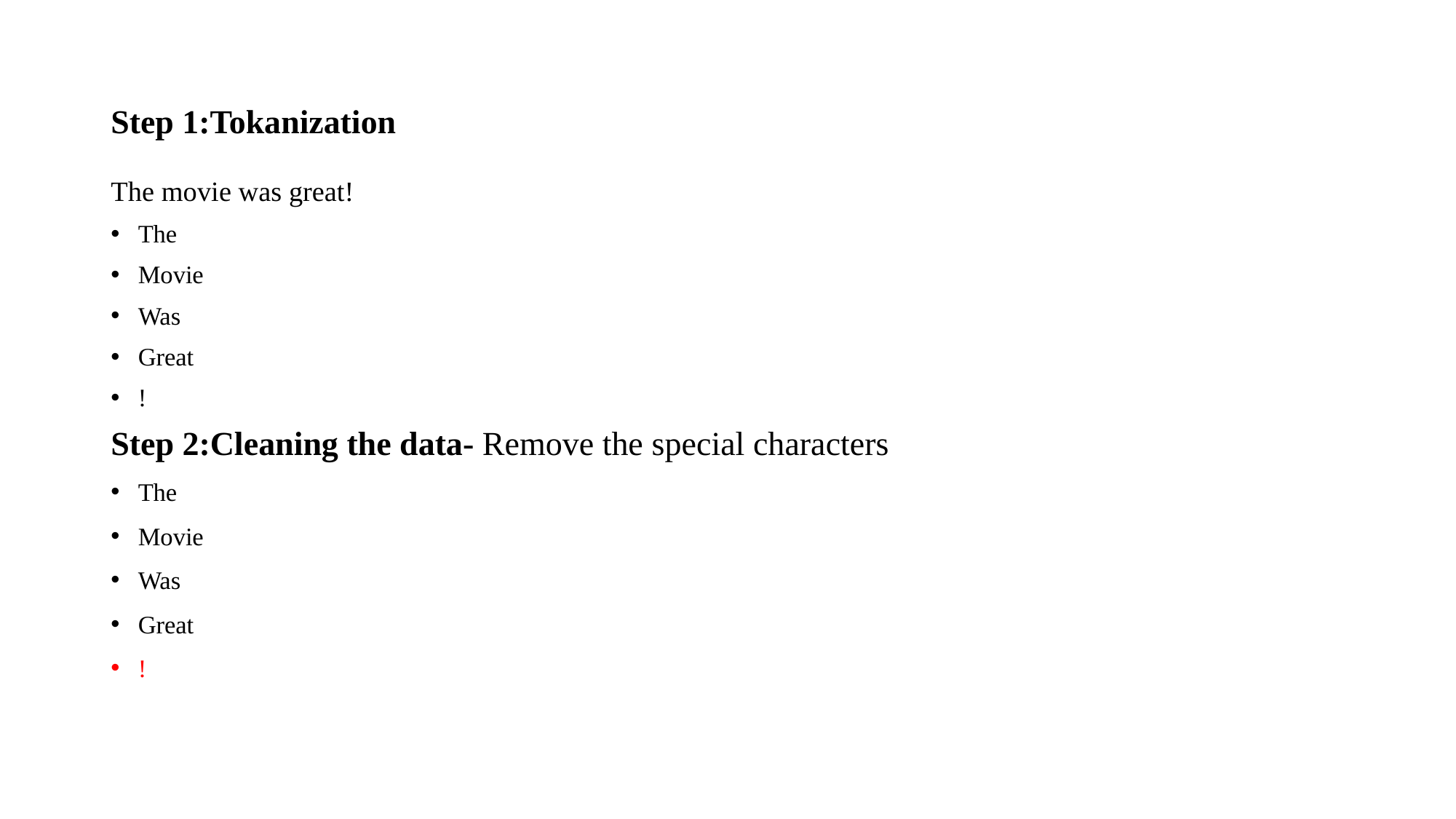

# Step 1:Tokanization
The movie was great!
The
Movie
Was
Great
!
Step 2:Cleaning the data- Remove the special characters
The
Movie
Was
Great
!